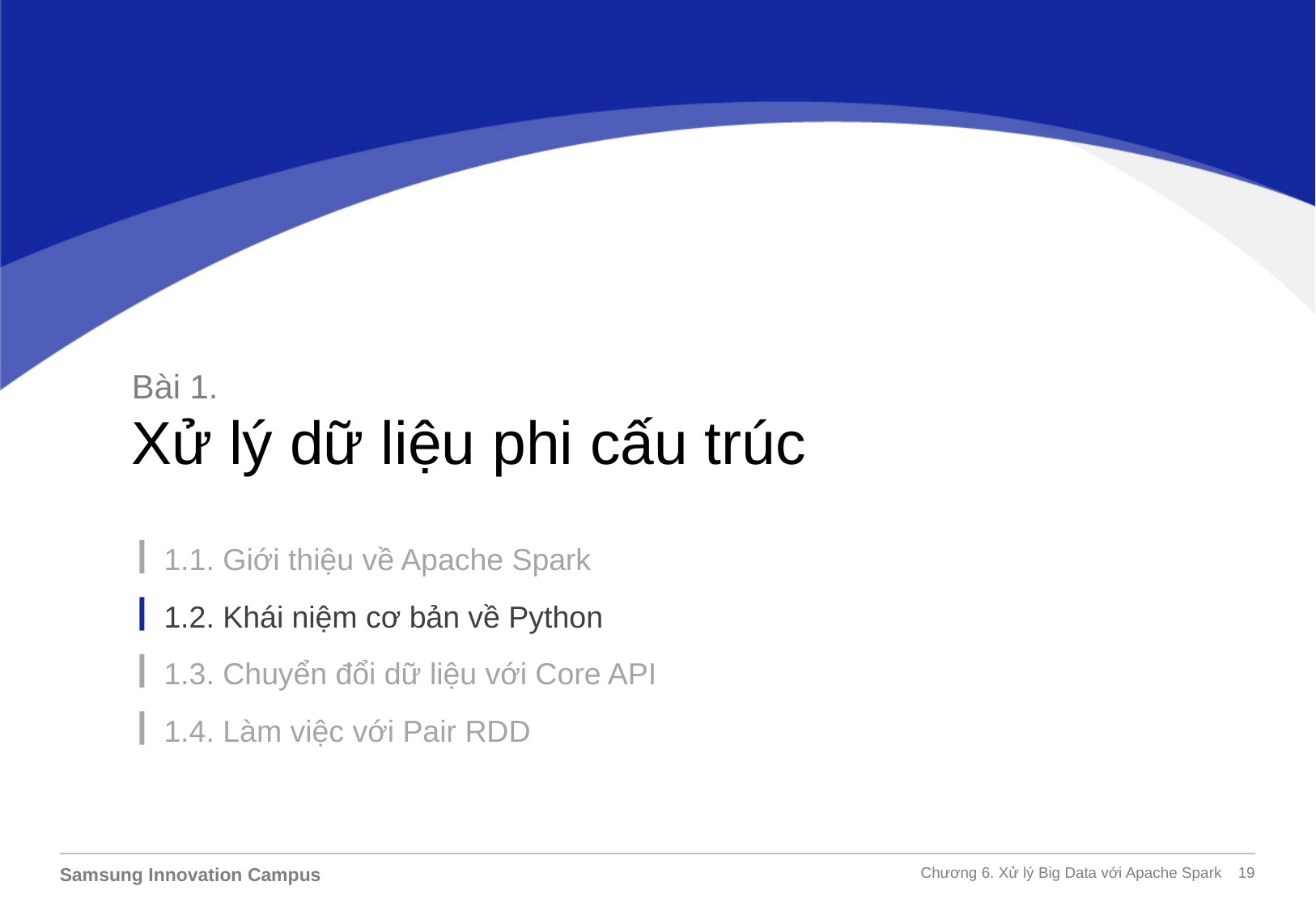

Bài 1.
Xử lý dữ liệu phi cấu trúc

1.1. Giới thiệu về Apache Spark

1.2. Khái niệm cơ bản về Python

1.3. Chuyển đổi dữ liệu với Core API

1.4. Làm việc với Pair RDD